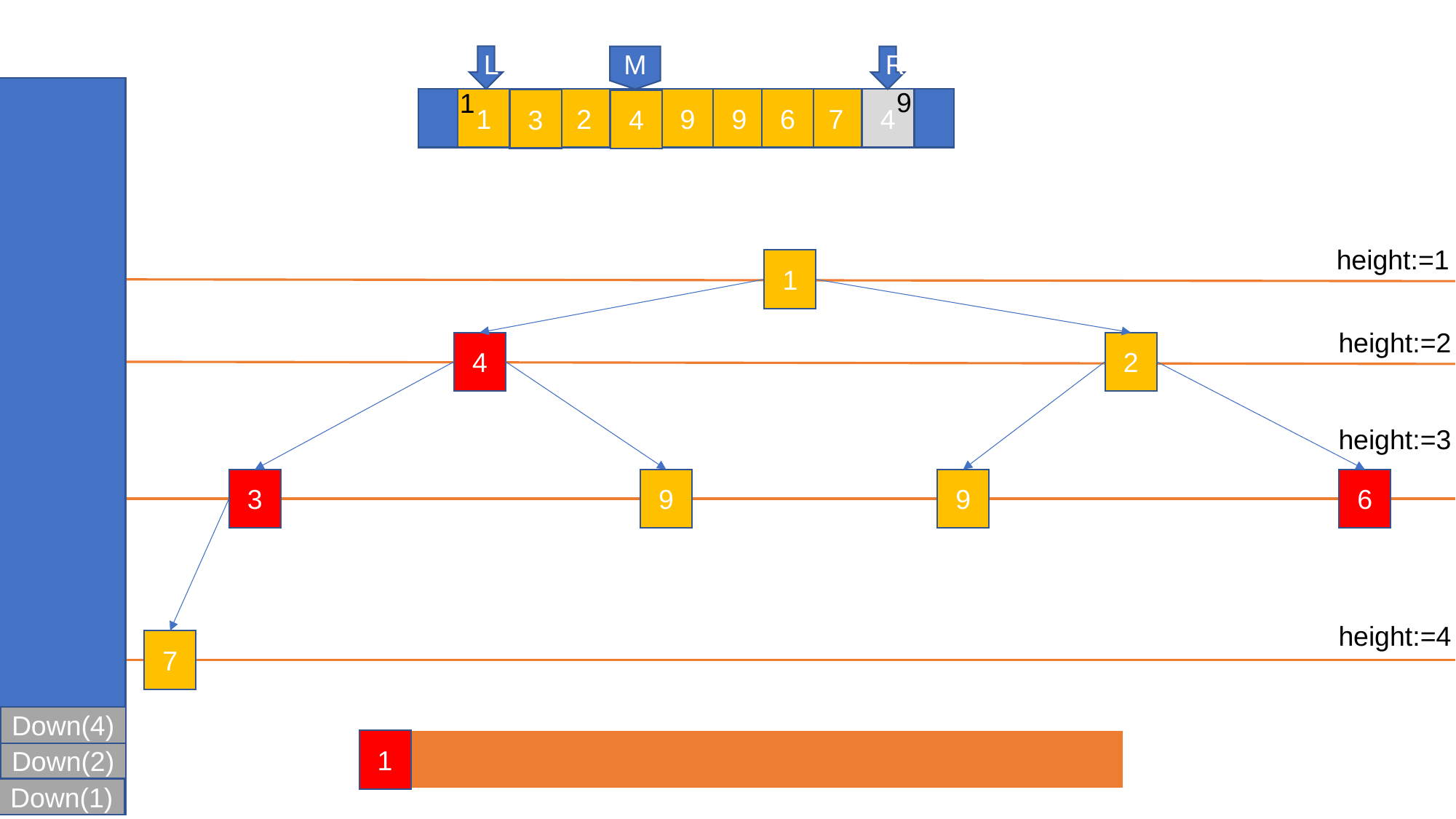

L
M
R

9
1

1

4
2
3
9
9
6
7
4

3
4
height:=1
1
1
height:=2
4
2
height:=3
3
9
9
6
height:=4
7
Down(4)

1
Down(2)
Down(1)